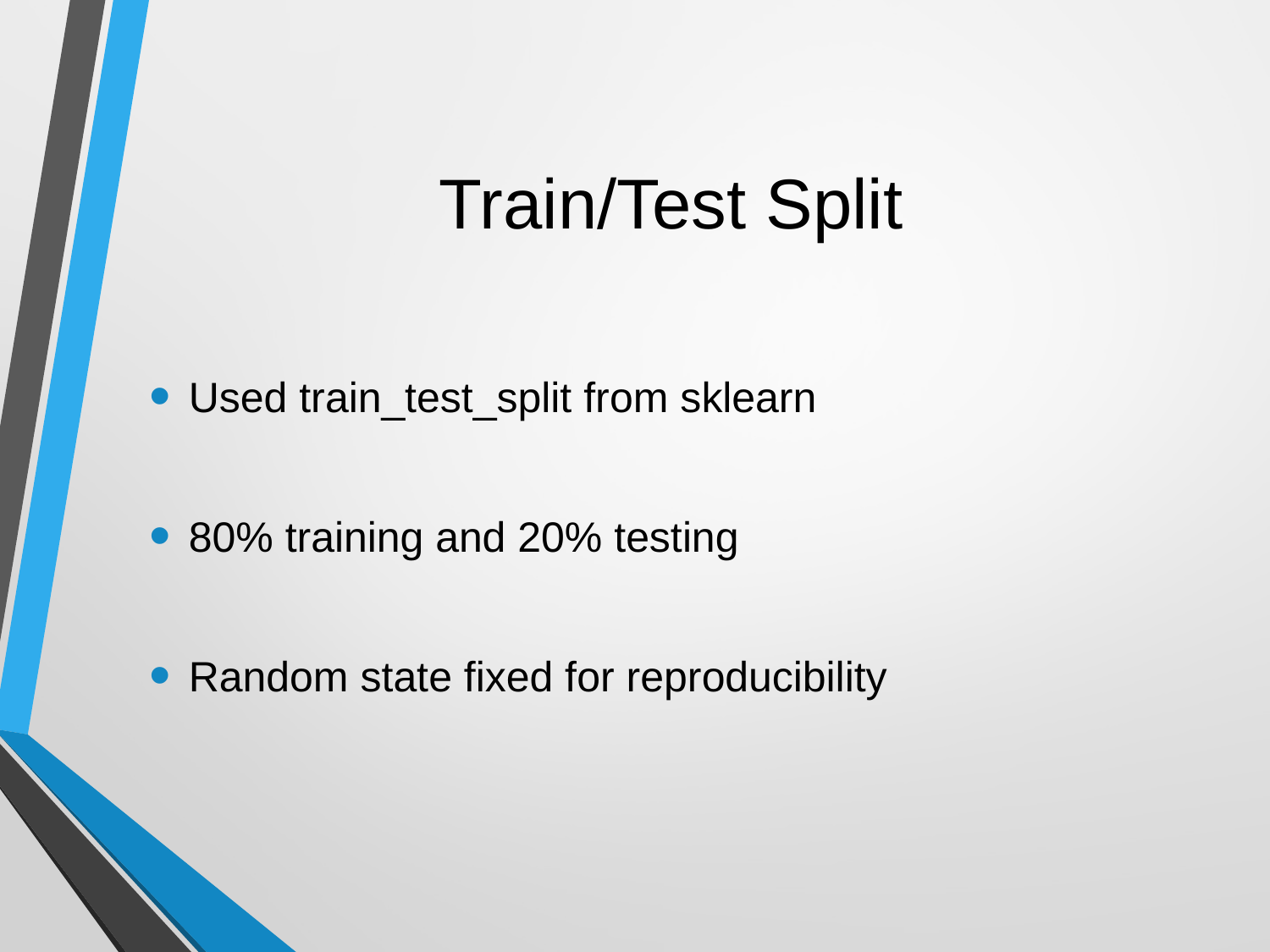

# Train/Test Split
Used train_test_split from sklearn

80% training and 20% testing

Random state fixed for reproducibility